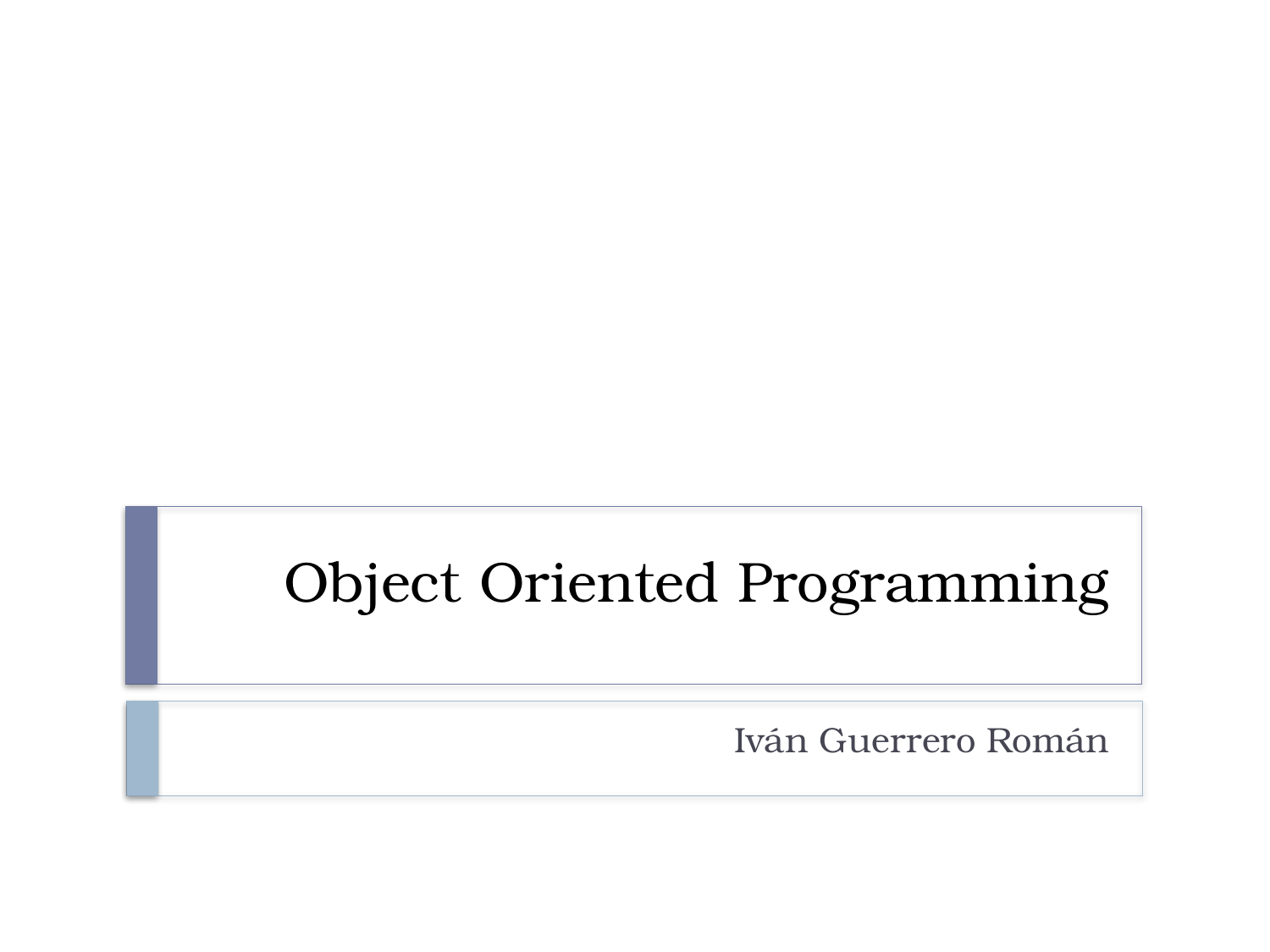

# Object Oriented Programming
Iván Guerrero Román